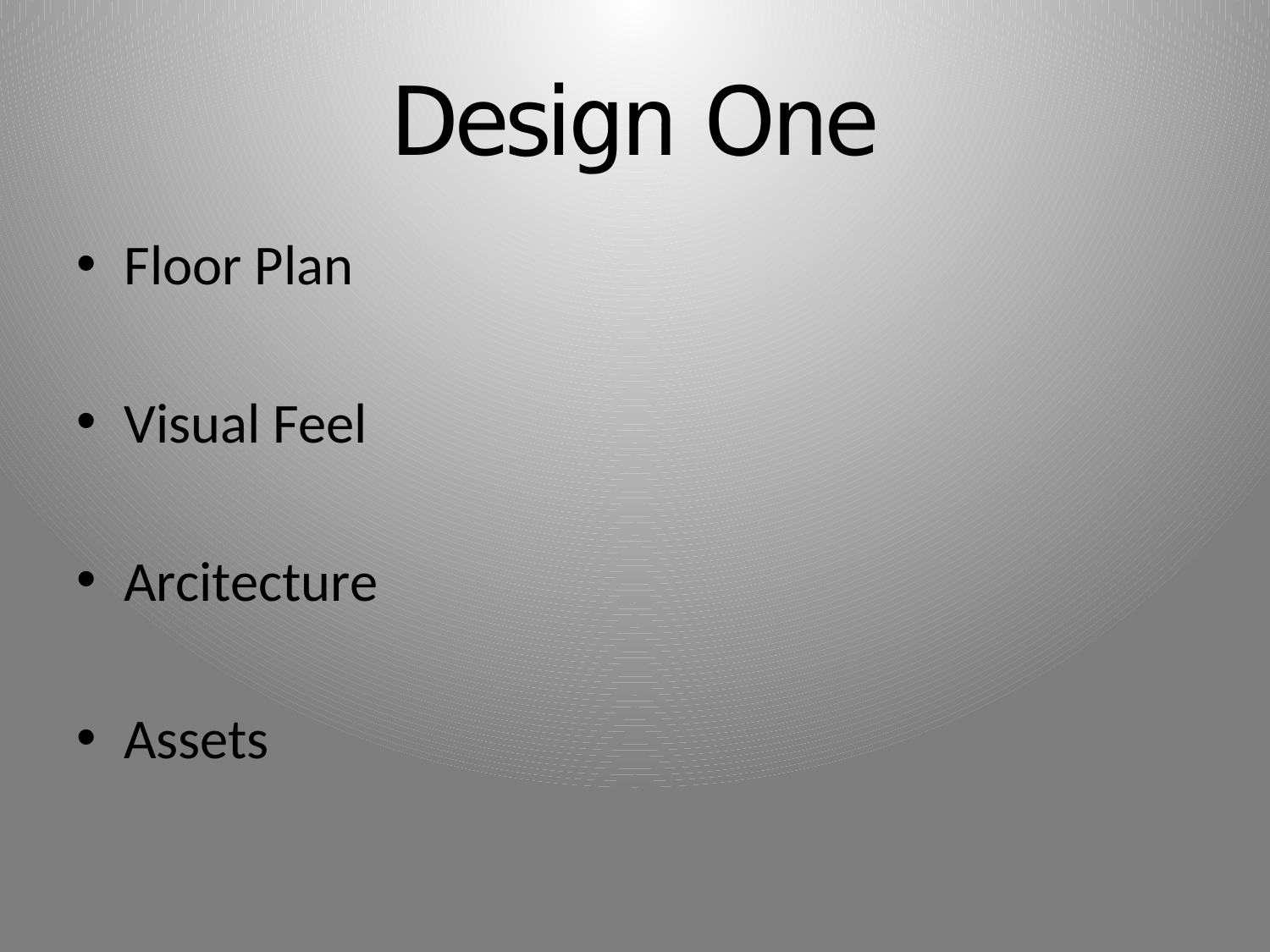

# Design One
Floor Plan

Visual Feel

Arcitecture

Assets